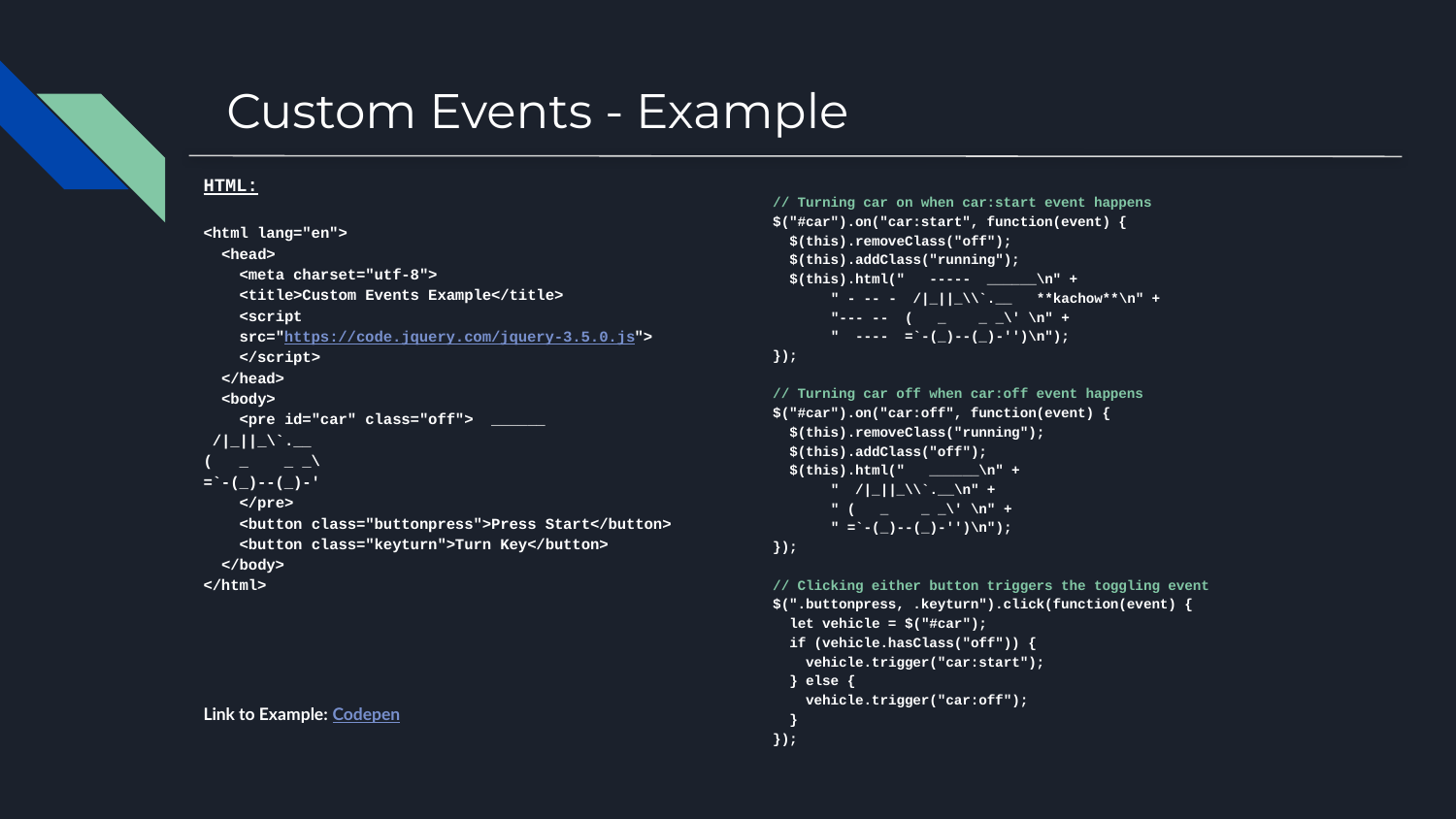

# Custom Events - Example
HTML:

<html lang="en">
  <head>
    <meta charset="utf-8">
    <title>Custom Events Example</title>
    <script
    src="https://code.jquery.com/jquery-3.5.0.js">
    </script>
  </head>
  <body>
    <pre id="car" class="off">  ______
 /|_||_\`.__
(   _    _ _\
=`-(_)--(_)-'
    </pre>
    <button class="buttonpress">Press Start</button>
    <button class="keyturn">Turn Key</button>
  </body>
</html>

Link to Example: Codepen
// Turning car on when car:start event happens
$("#car").on("car:start", function(event) {
  $(this).removeClass("off");
  $(this).addClass("running");
  $(this).html("   -----  ______\n" +
       " - -- -  /|_||_\\`.__   **kachow**\n" +
       "--- --  (   _    _ _\' \n" +
       "  ----  =`-(_)--(_)-'')\n");
});

// Turning car off when car:off event happens
$("#car").on("car:off", function(event) {
  $(this).removeClass("running");
  $(this).addClass("off");
  $(this).html("   ______\n" +
       "  /|_||_\\`.__\n" +
       " (   _    _ _\' \n" +
       " =`-(_)--(_)-'')\n");
});

// Clicking either button triggers the toggling event
$(".buttonpress, .keyturn").click(function(event) {
  let vehicle = $("#car");
  if (vehicle.hasClass("off")) {
    vehicle.trigger("car:start");
  } else {
    vehicle.trigger("car:off");
  }
});